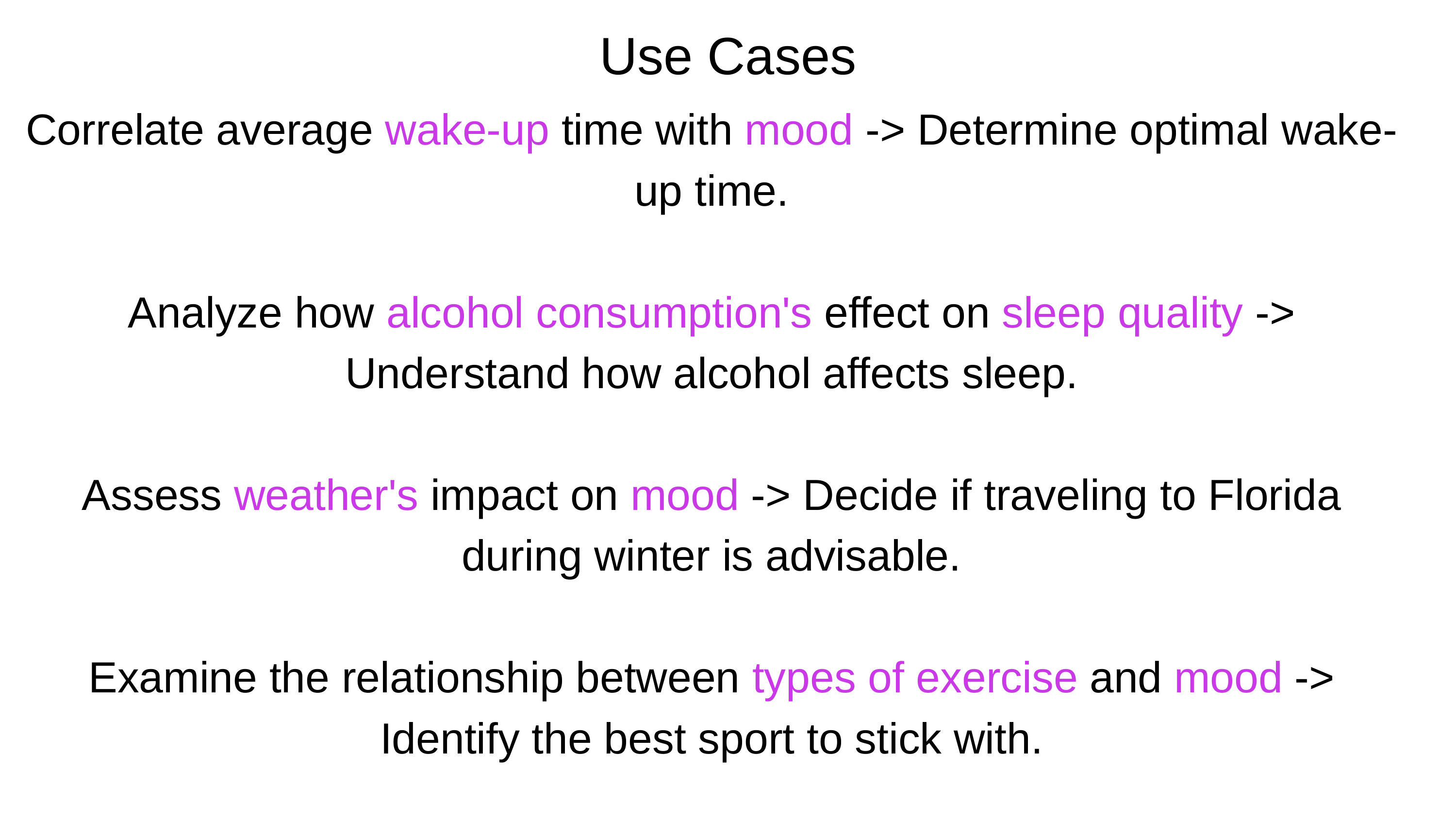

Use Cases
Correlate average wake-up time with mood -> Determine optimal wake-up time.

Analyze how alcohol consumption's effect on sleep quality -> Understand how alcohol affects sleep.

Assess weather's impact on mood -> Decide if traveling to Florida during winter is advisable.

Examine the relationship between types of exercise and mood -> Identify the best sport to stick with.